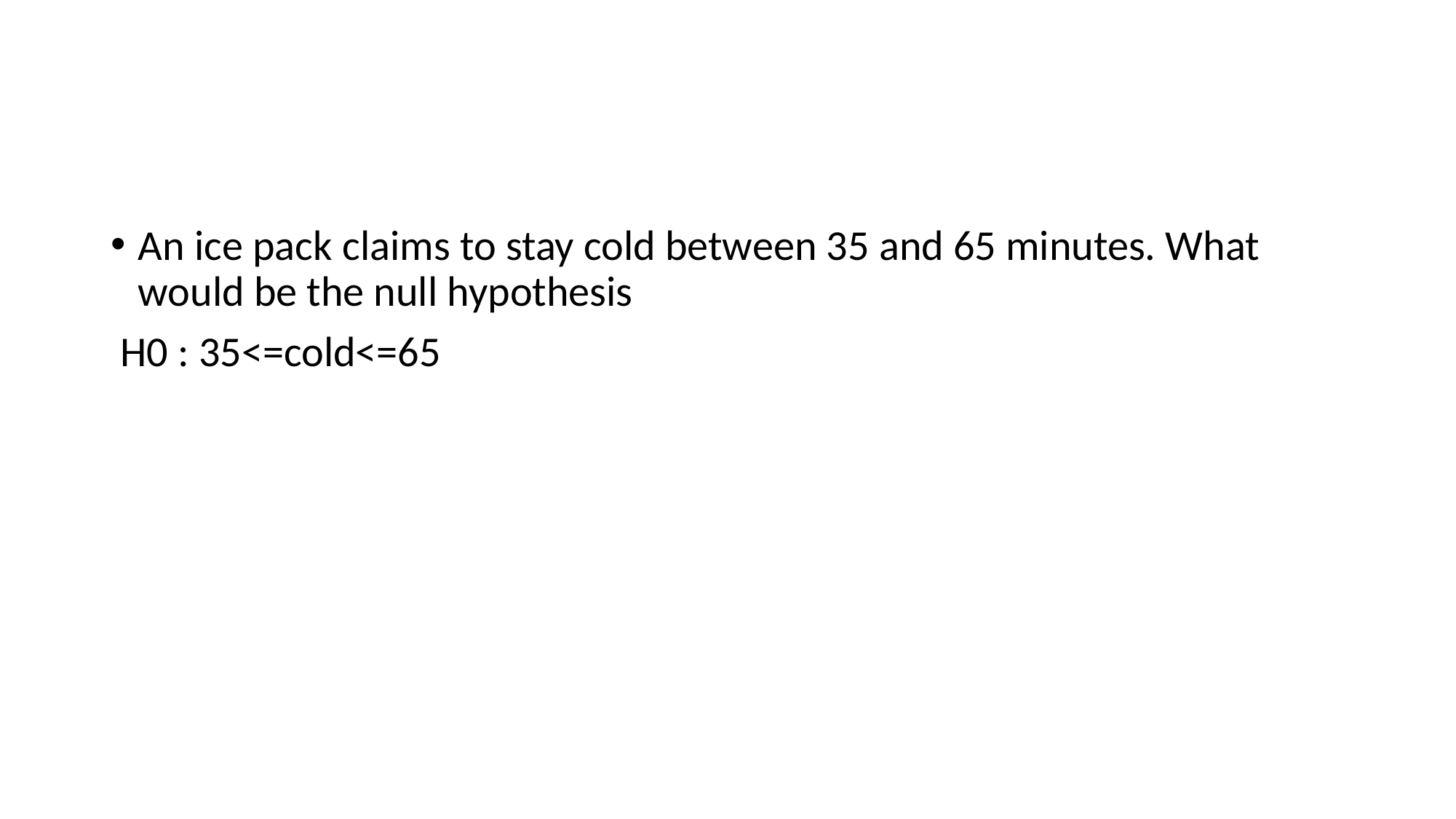

#
An ice pack claims to stay cold between 35 and 65 minutes. What would be the null hypothesis
 H0 : 35<=cold<=65